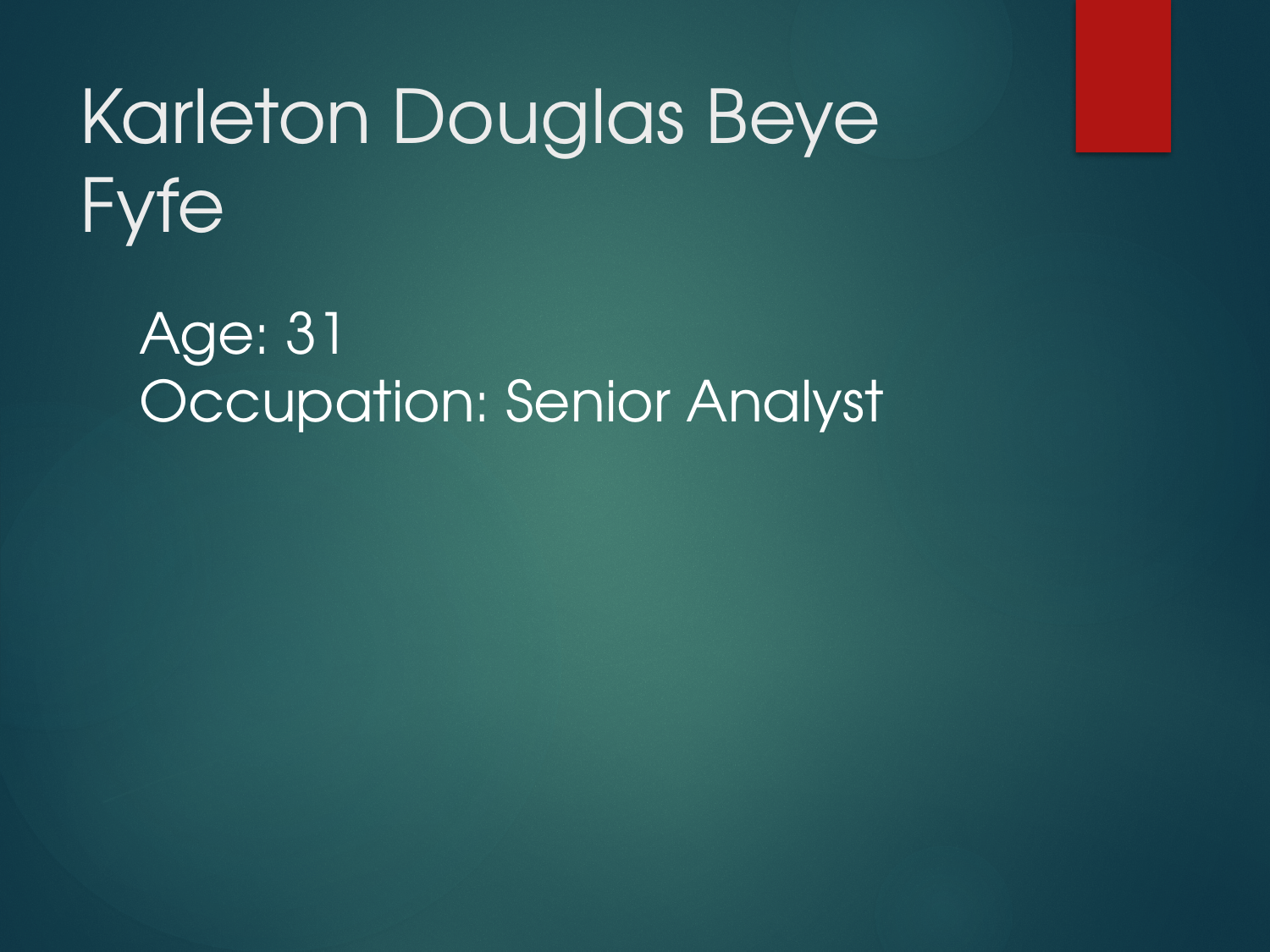

# Karleton Douglas Beye Fyfe

Age: 31
Occupation: Senior Analyst